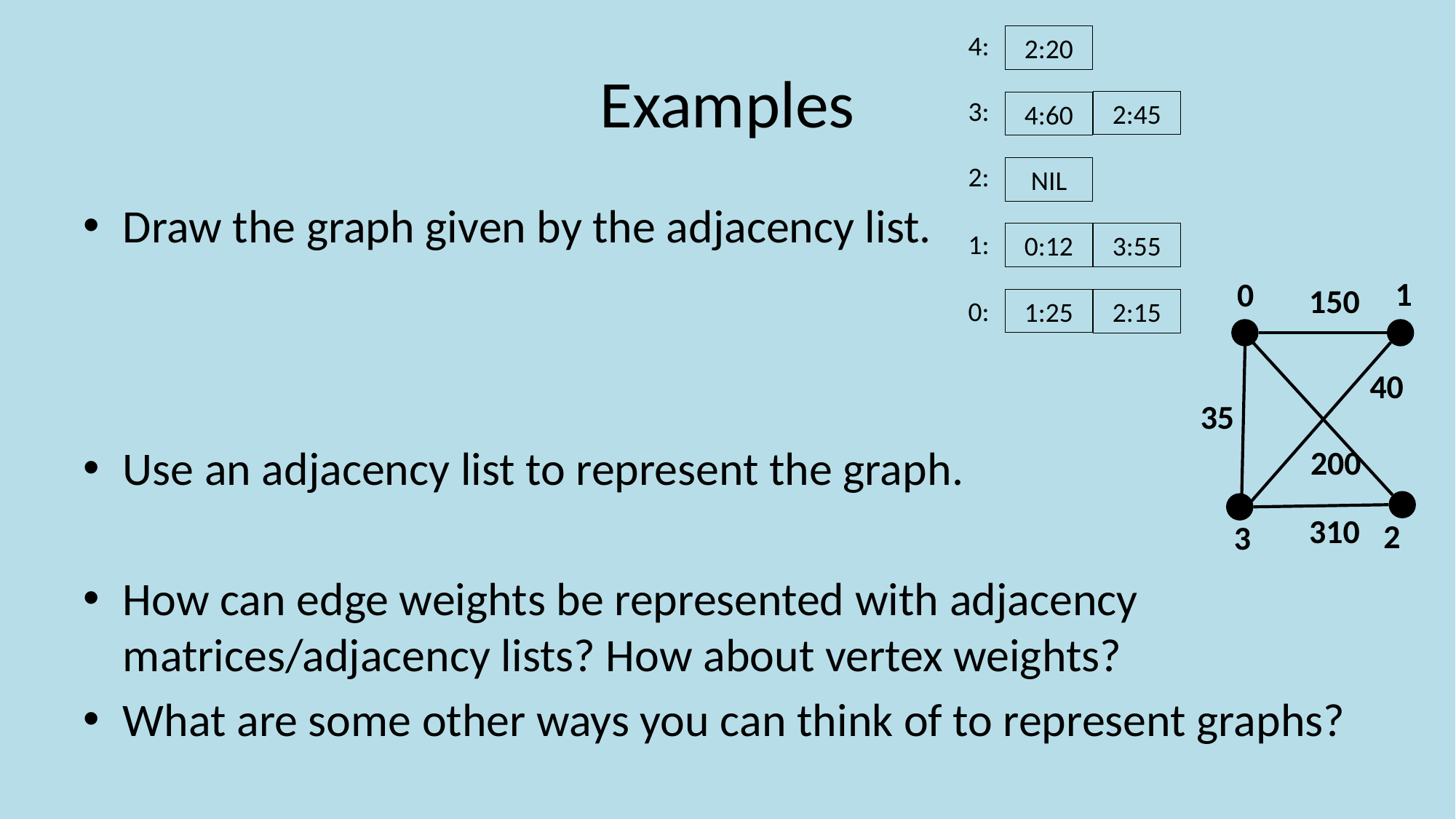

4:
2:20
3:
2:45
4:60
2:
NIL
1:
0:12
3:55
0:
1:25
2:15
# Examples
Draw the graph given by the adjacency list.

Use an adjacency list to represent the graph.

How can edge weights be represented with adjacency matrices/adjacency lists? How about vertex weights?
What are some other ways you can think of to represent graphs?

1
0
150

40
35
200

310
2
3